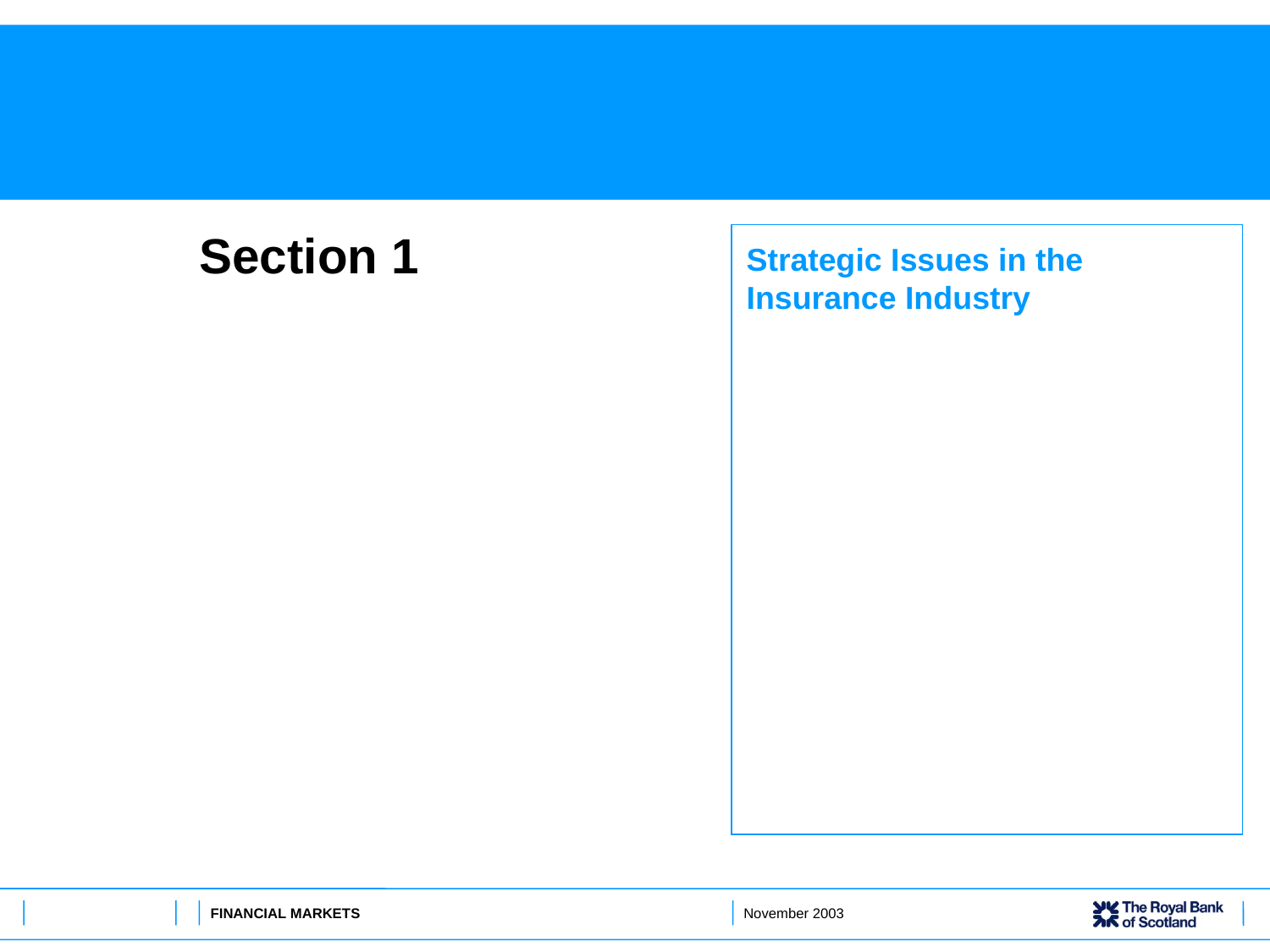

# Section 1
Strategic Issues in the Insurance Industry
FINANCIAL MARKETS
November 2003